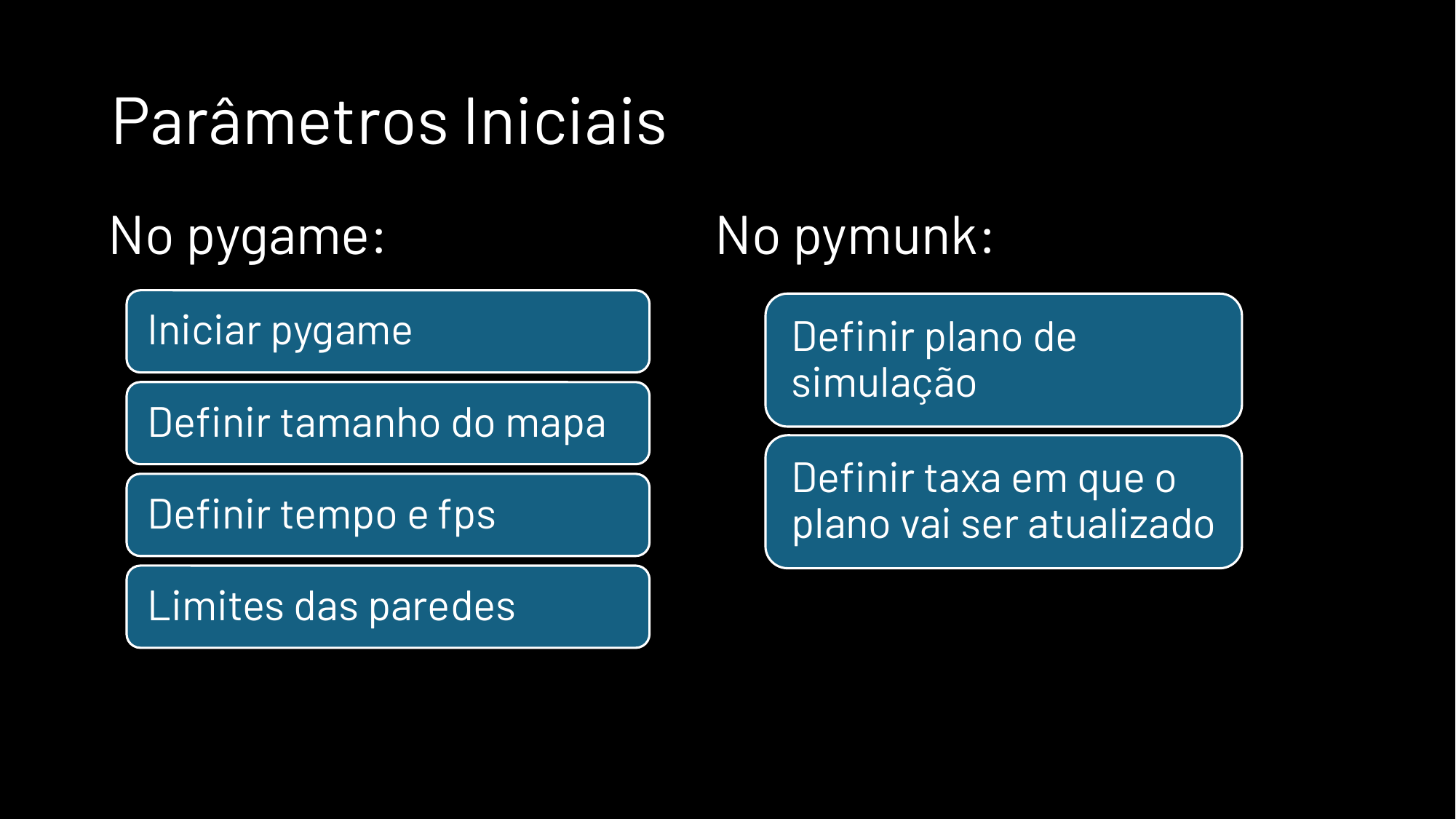

# Parâmetros Iniciais
No pygame:

No pymunk:

Definir plano de simulação
Definir taxa em que o plano vai ser atualizado
Iniciar pygame
Definir tamanho do mapa
Definir tempo e fps
Limites das paredes